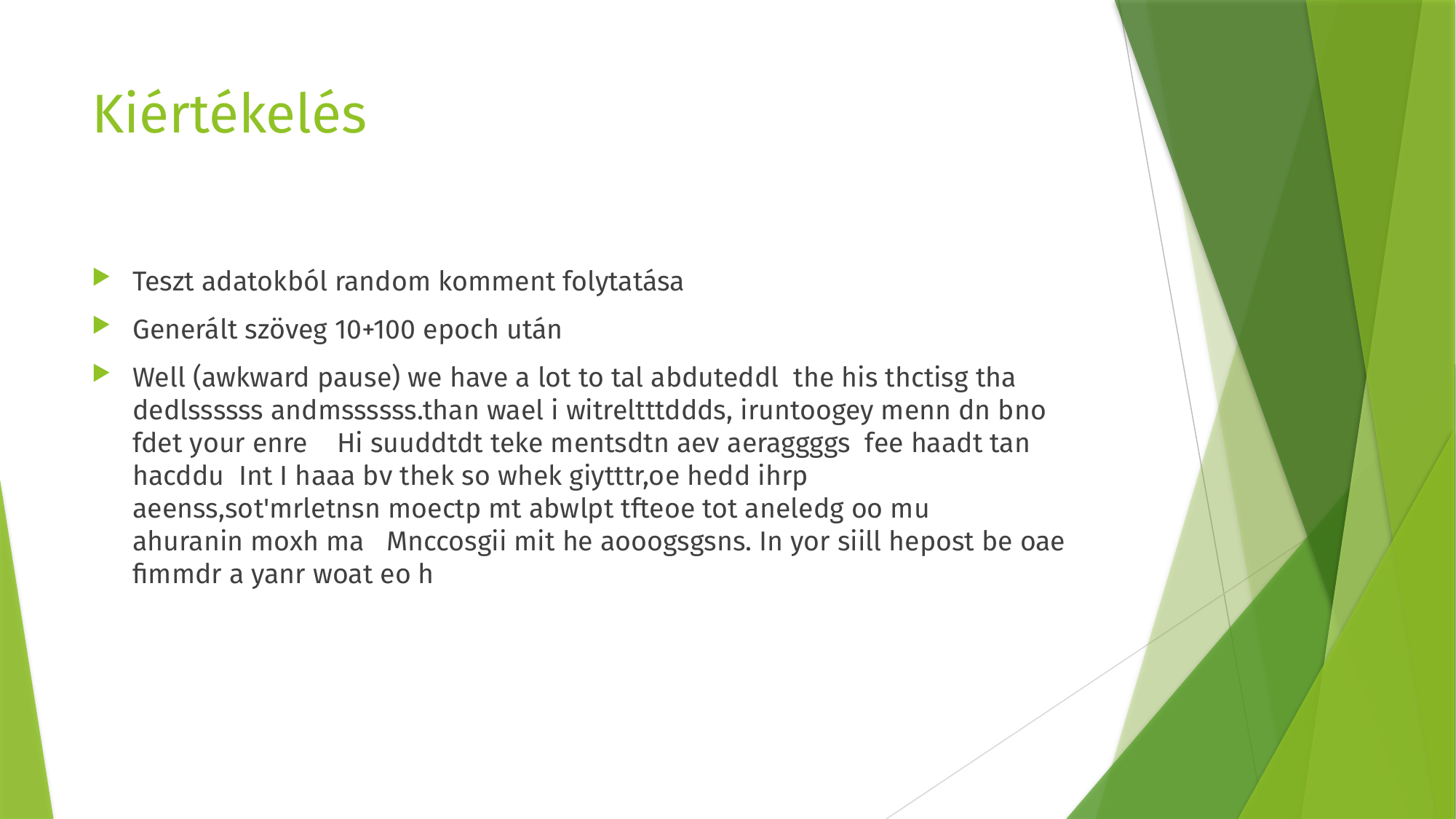

# Kiértékelés
Teszt adatokból random komment folytatása
Generált szöveg 10+100 epoch után
Well (awkward pause) we have a lot to tal abduteddl  the his thctisg tha dedlssssss andmssssss.than wael i witreltttddds, iruntoogey menn dn bno fdet your enre    Hi suuddtdt teke mentsdtn aev aeraggggs  fee haadt tan hacddu  Int I haaa bv thek so whek giytttr,oe hedd ihrp
aeenss,sot'mrletnsn moectp mt abwlpt tfteoe tot aneledg oo mu
ahuranin moxh ma   Mnccosgii mit he aooogsgsns. In yor siill hepost be oae fimmdr a yanr woat eo h